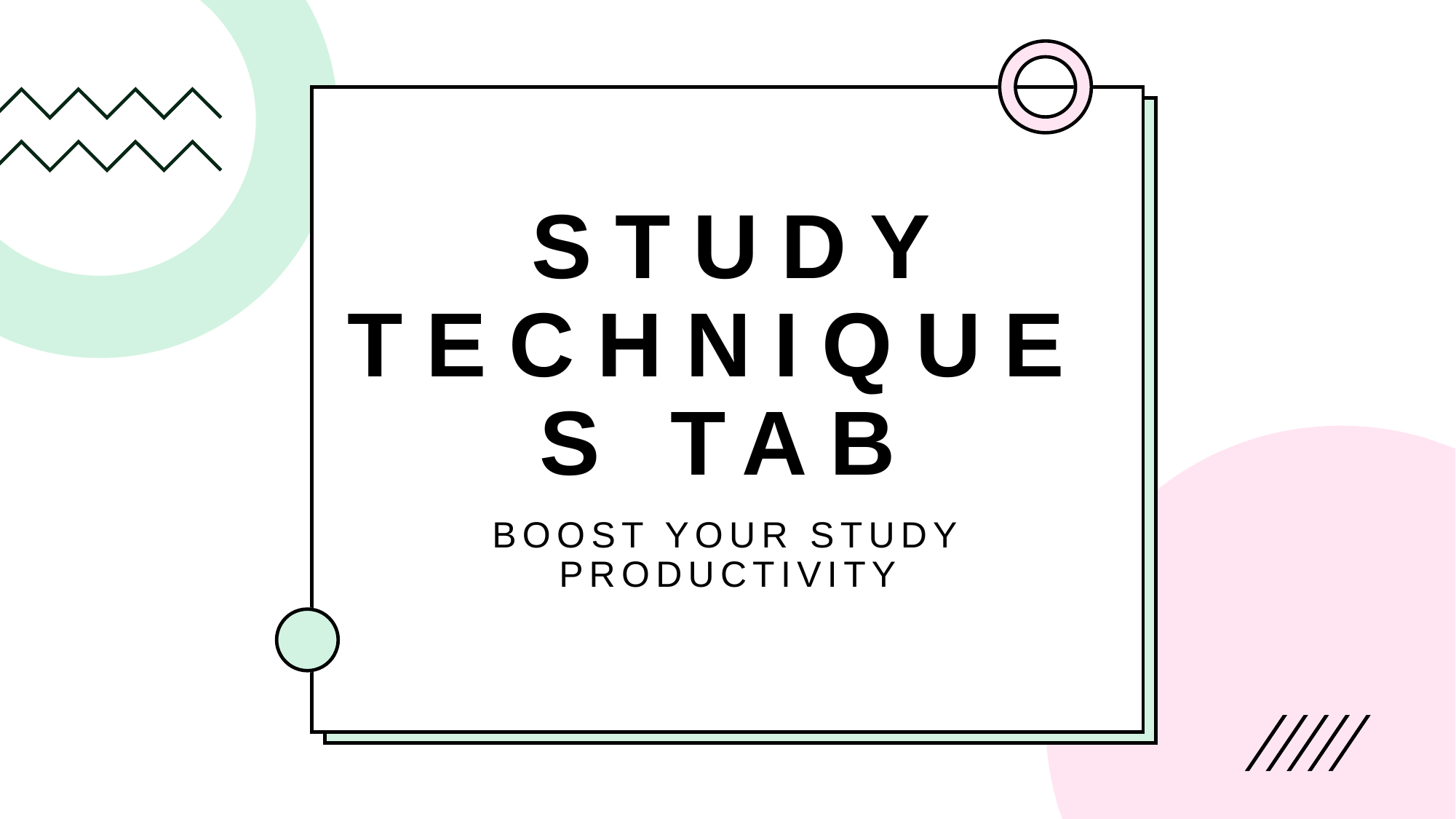

# study techniques tab

Boost your study productivity